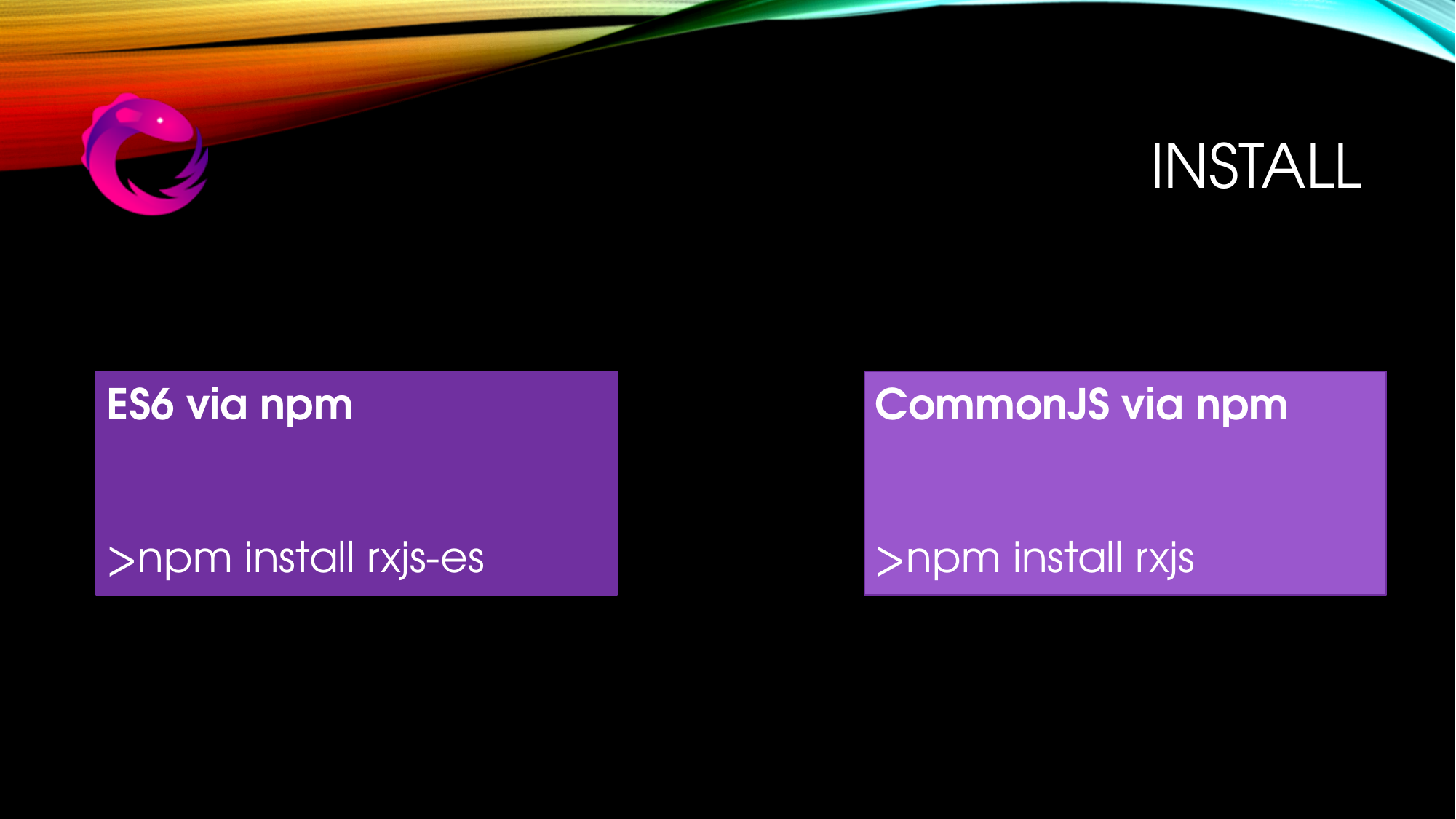

# Install
ES6 via npm

>npm install rxjs-es
CommonJS via npm

>npm install rxjs